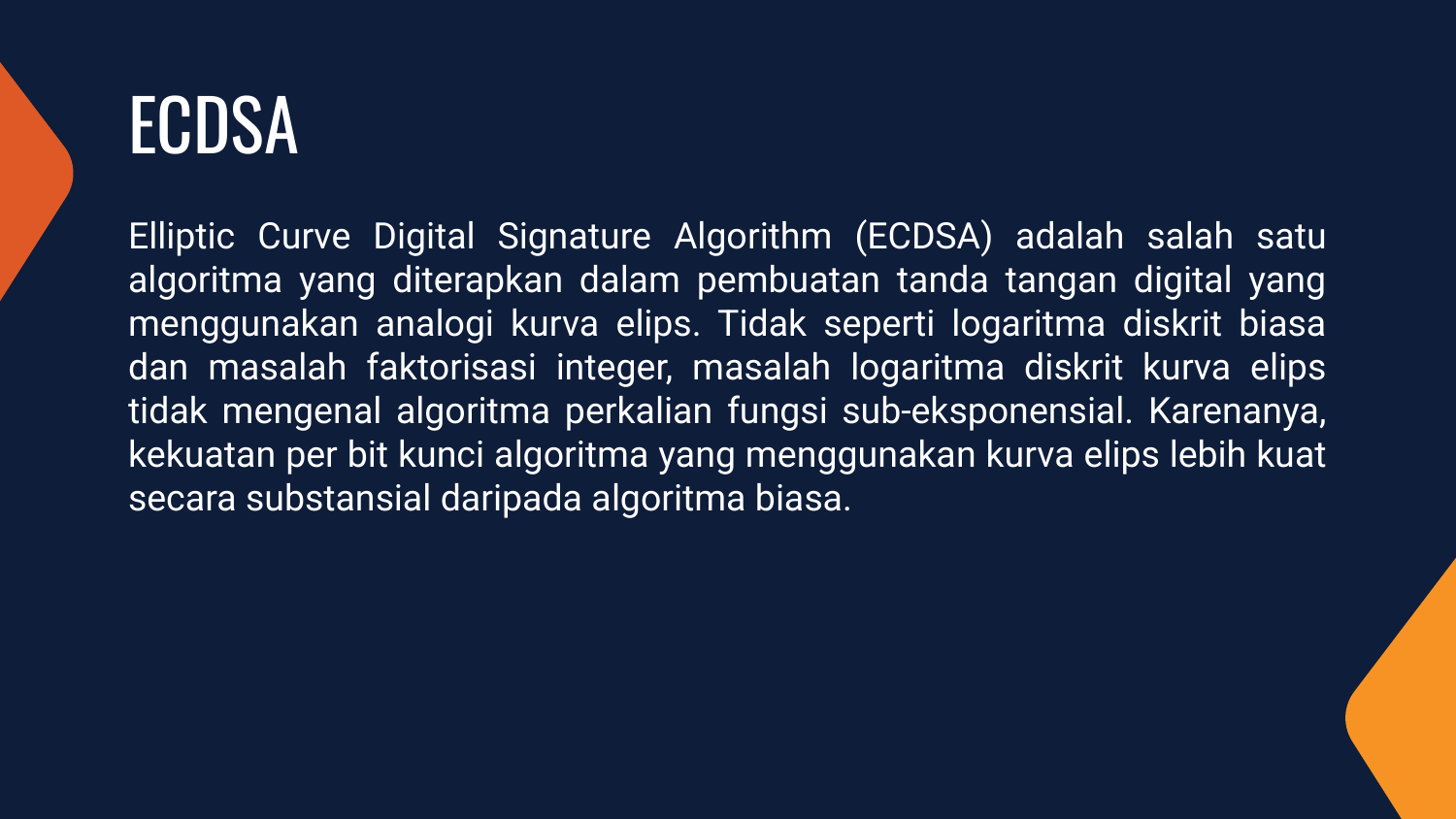

# ECDSA
Elliptic Curve Digital Signature Algorithm (ECDSA) adalah salah satu algoritma yang diterapkan dalam pembuatan tanda tangan digital yang menggunakan analogi kurva elips. Tidak seperti logaritma diskrit biasa dan masalah faktorisasi integer, masalah logaritma diskrit kurva elips tidak mengenal algoritma perkalian fungsi sub-eksponensial. Karenanya, kekuatan per bit kunci algoritma yang menggunakan kurva elips lebih kuat secara substansial daripada algoritma biasa.